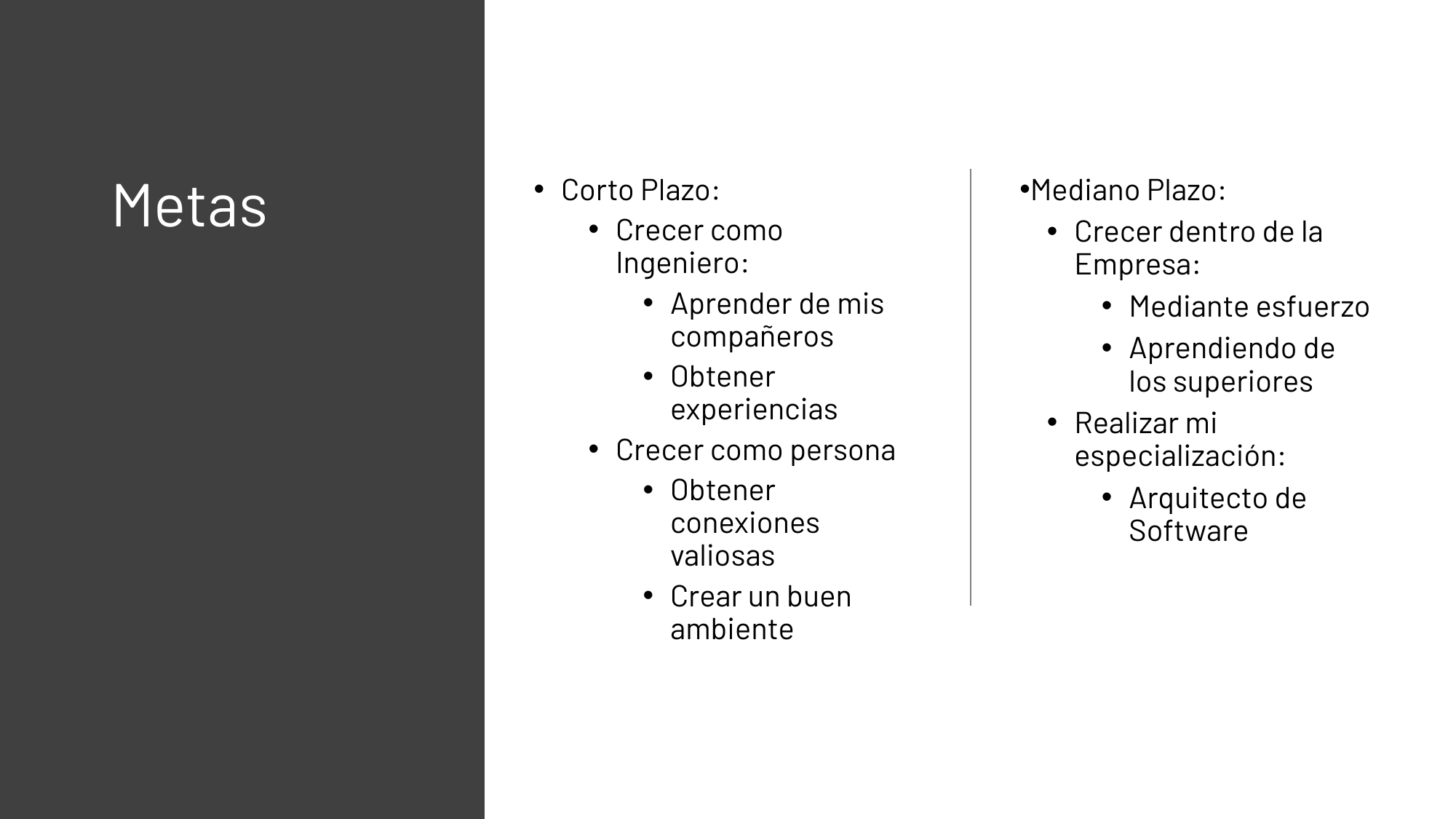

# Metas
Corto Plazo:
Crecer como Ingeniero:
Aprender de mis compañeros
Obtener experiencias
Crecer como persona
Obtener conexiones valiosas
Crear un buen ambiente

Mediano Plazo:
Crecer dentro de la Empresa:
Mediante esfuerzo
Aprendiendo de los superiores
Realizar mi especialización:
Arquitecto de Software